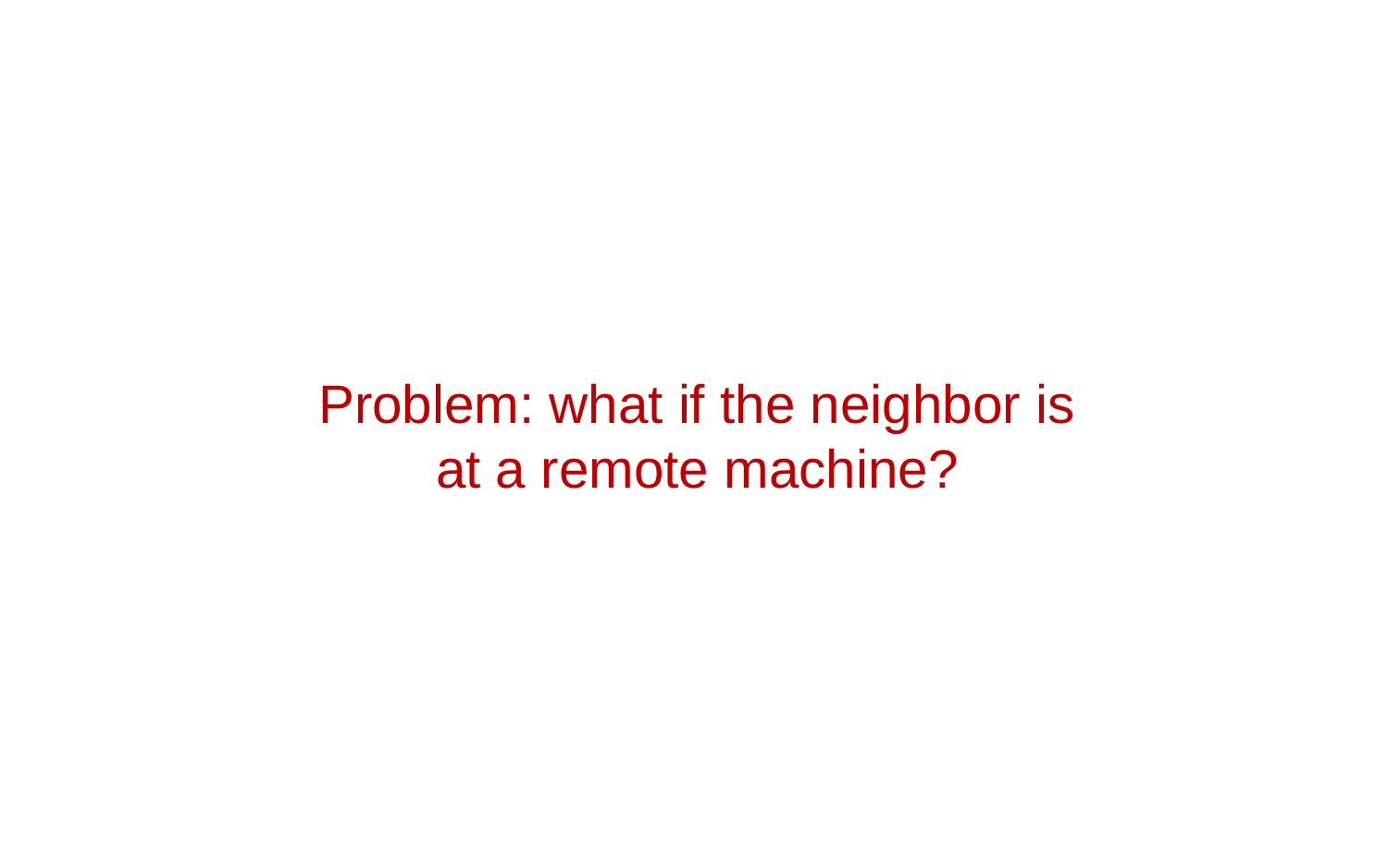

#
Problem: what if the neighbor is
at a remote machine?